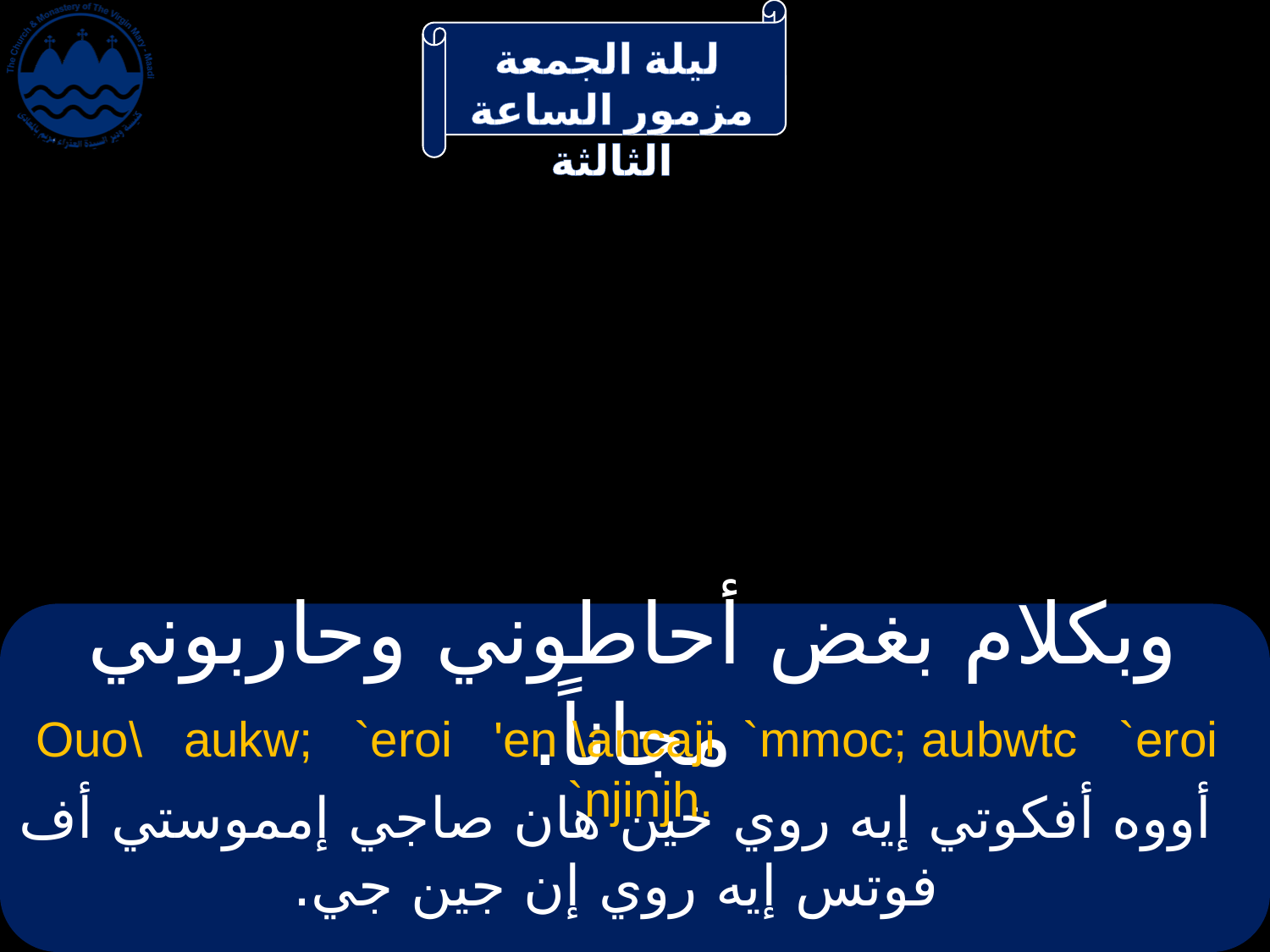

# وبكلام بغض أحاطوني وحاربوني مجاناً.
Ouo\   aukw;   `eroi   'en \ancaji  `mmoc; aubwtc   `eroi   `njinjh.
أووه أفكوتي إيه روي خين هان صاجي إمموستي أف فوتس إيه روي إن جين جي.